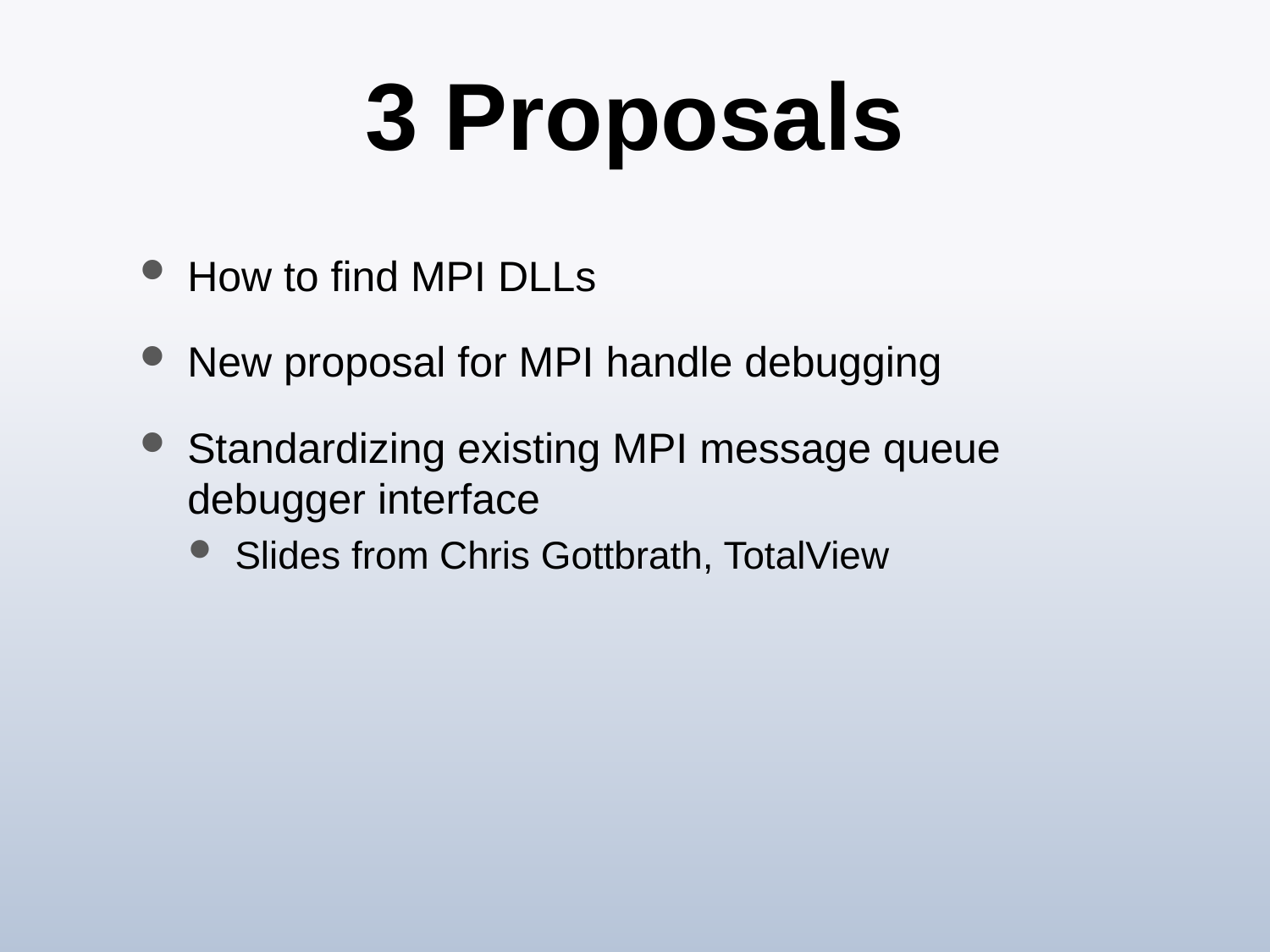

# 3 Proposals
How to find MPI DLLs
New proposal for MPI handle debugging
Standardizing existing MPI message queue debugger interface
Slides from Chris Gottbrath, TotalView